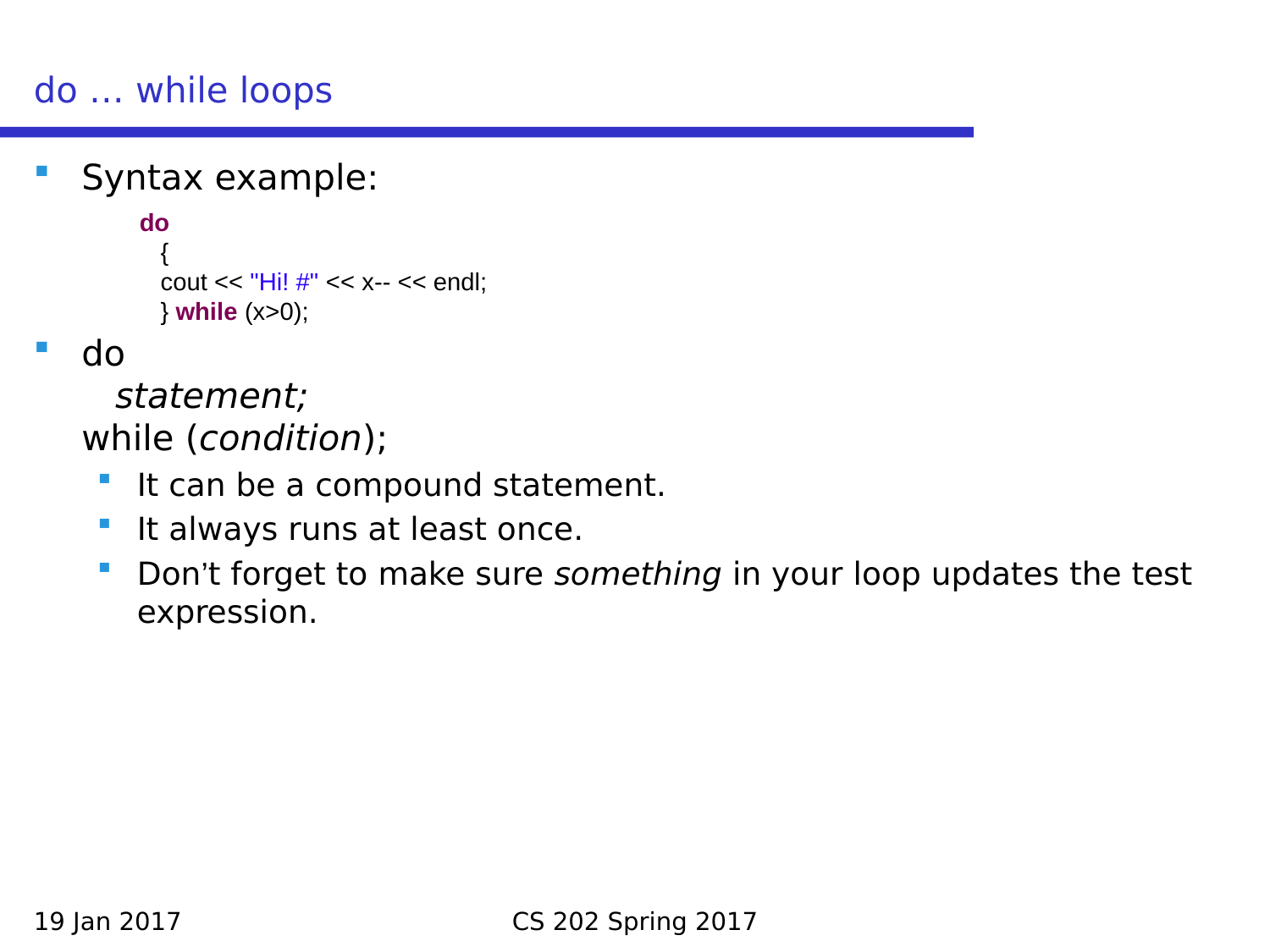

# do … while loops
Syntax example:
do
   statement;
while (condition);
It can be a compound statement.
It always runs at least once.
Don’t forget to make sure something in your loop updates the test expression.

do
   {
   cout << "Hi! #" << x-- << endl;
   } while (x>0);
19 Jan 2017
CS 202 Spring 2017